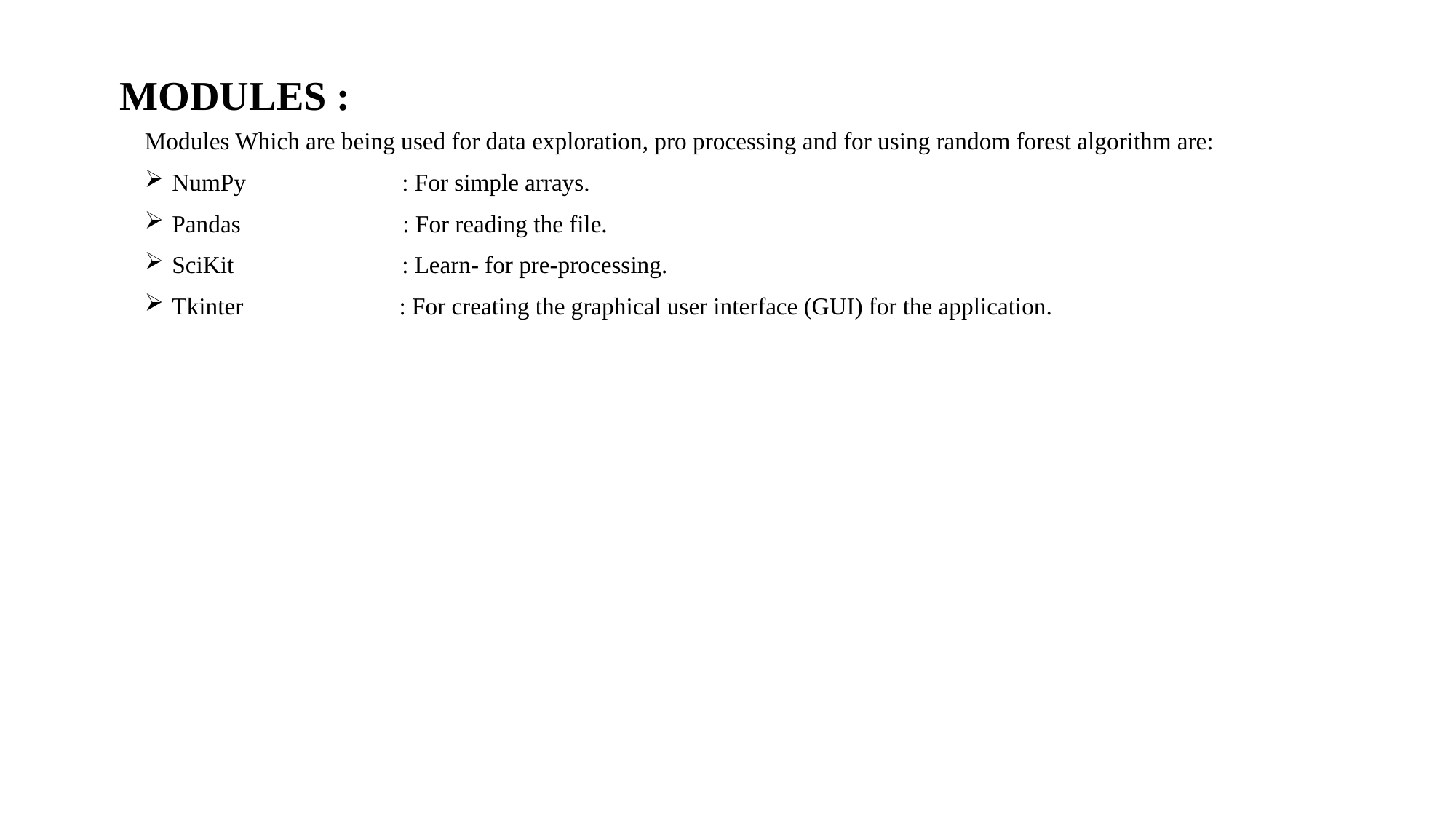

# MODULES :
Modules Which are being used for data exploration, pro processing and for using random forest algorithm are:
NumPy                          : For simple arrays.
Pandas                           : For reading the file.
SciKit                            : Learn- for pre-processing.
Tkinter                          : For creating the graphical user interface (GUI) for the application.